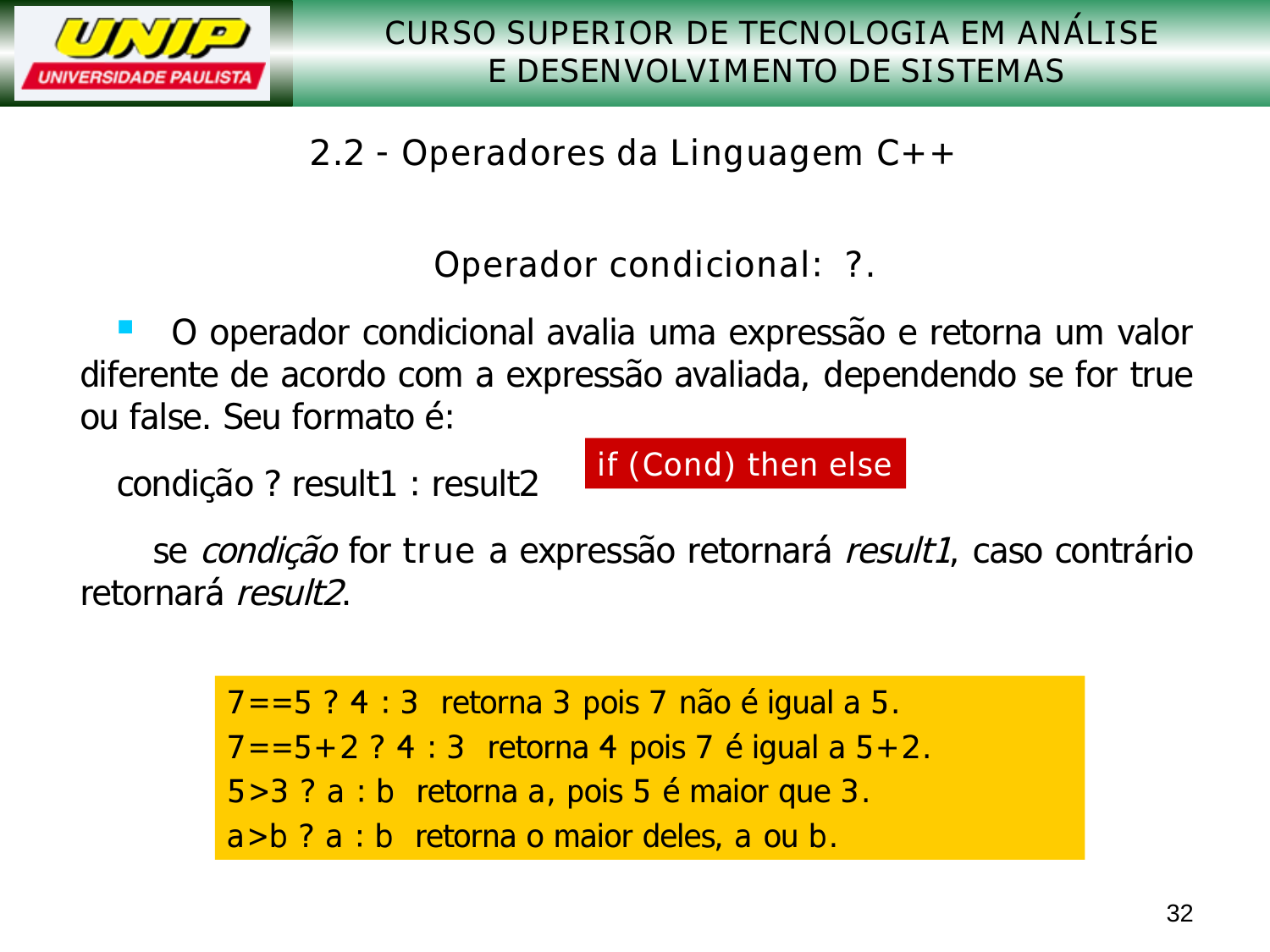

# 2.2 - Operadores da Linguagem C++
Operador condicional:  ?.
   O operador condicional avalia uma expressão e retorna um valor diferente de acordo com a expressão avaliada, dependendo se for true ou false. Seu formato é:
condição ? result1 : result2
   se condição for true a expressão retornará result1, caso contrário retornará result2.

if (Cond) then else
7==5 ? 4 : 3  retorna 3 pois 7 não é igual a 5.
7==5+2 ? 4 : 3  retorna 4 pois 7 é igual a 5+2.
5>3 ? a : b  retorna a, pois 5 é maior que 3.
a>b ? a : b  retorna o maior deles, a ou b.
32